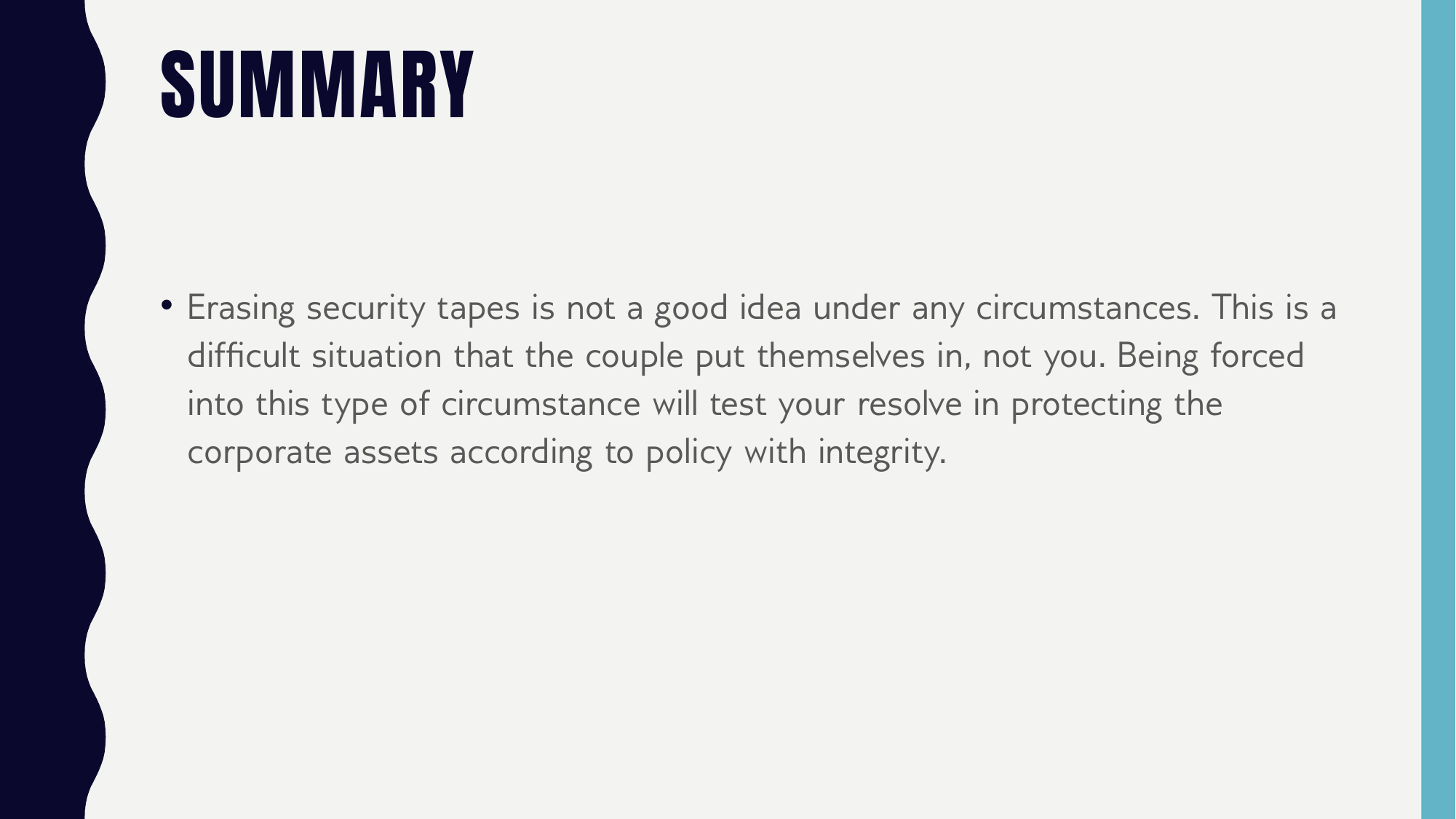

# SUMMARY
Erasing security tapes is not a good idea under any circumstances. This is a difﬁcult situation that the couple put themselves in, not you. Being forced into this type of circumstance will test your resolve in protecting the corporate assets according to policy with integrity.